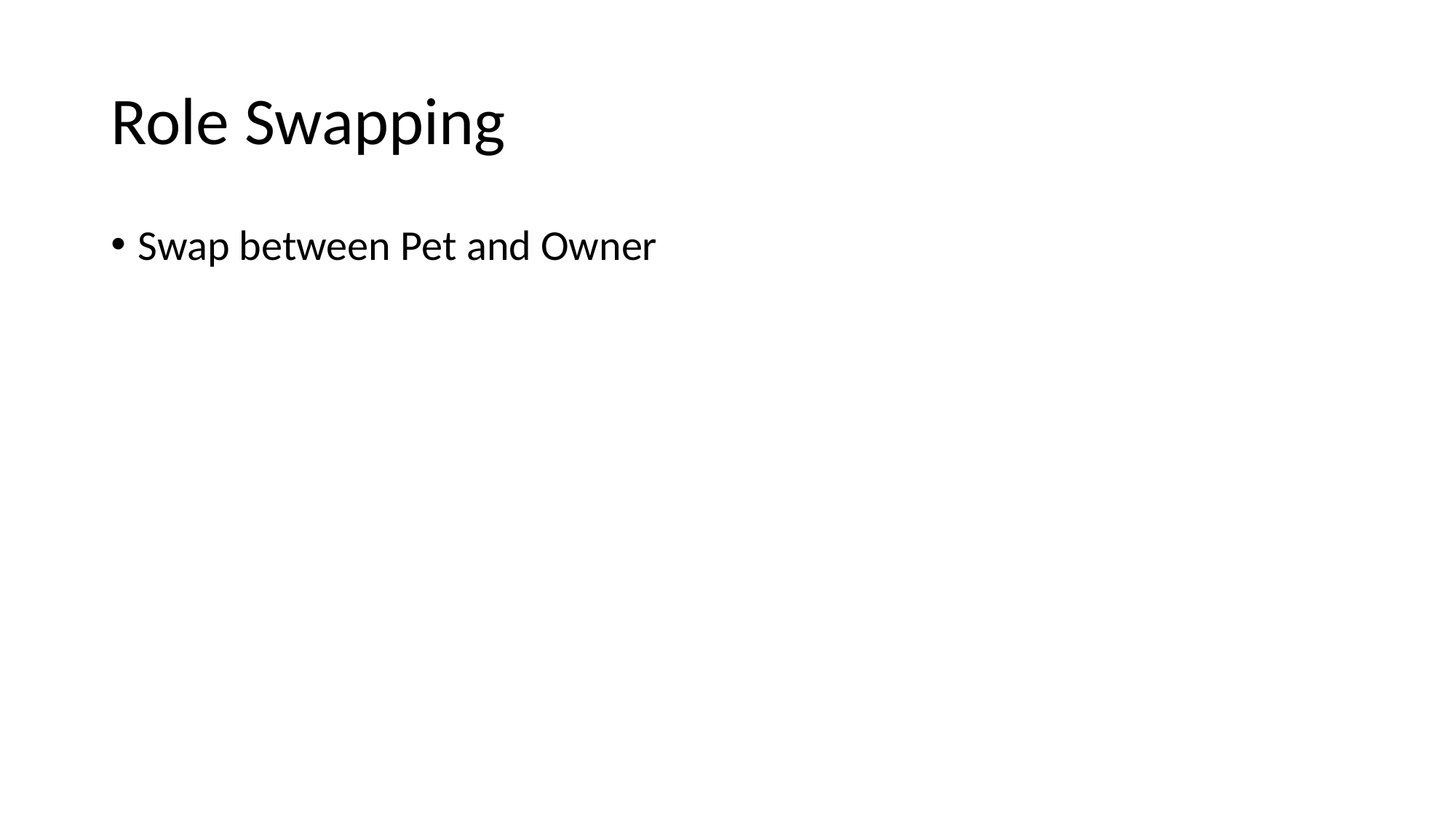

# Role Swapping
Swap between Pet and Owner